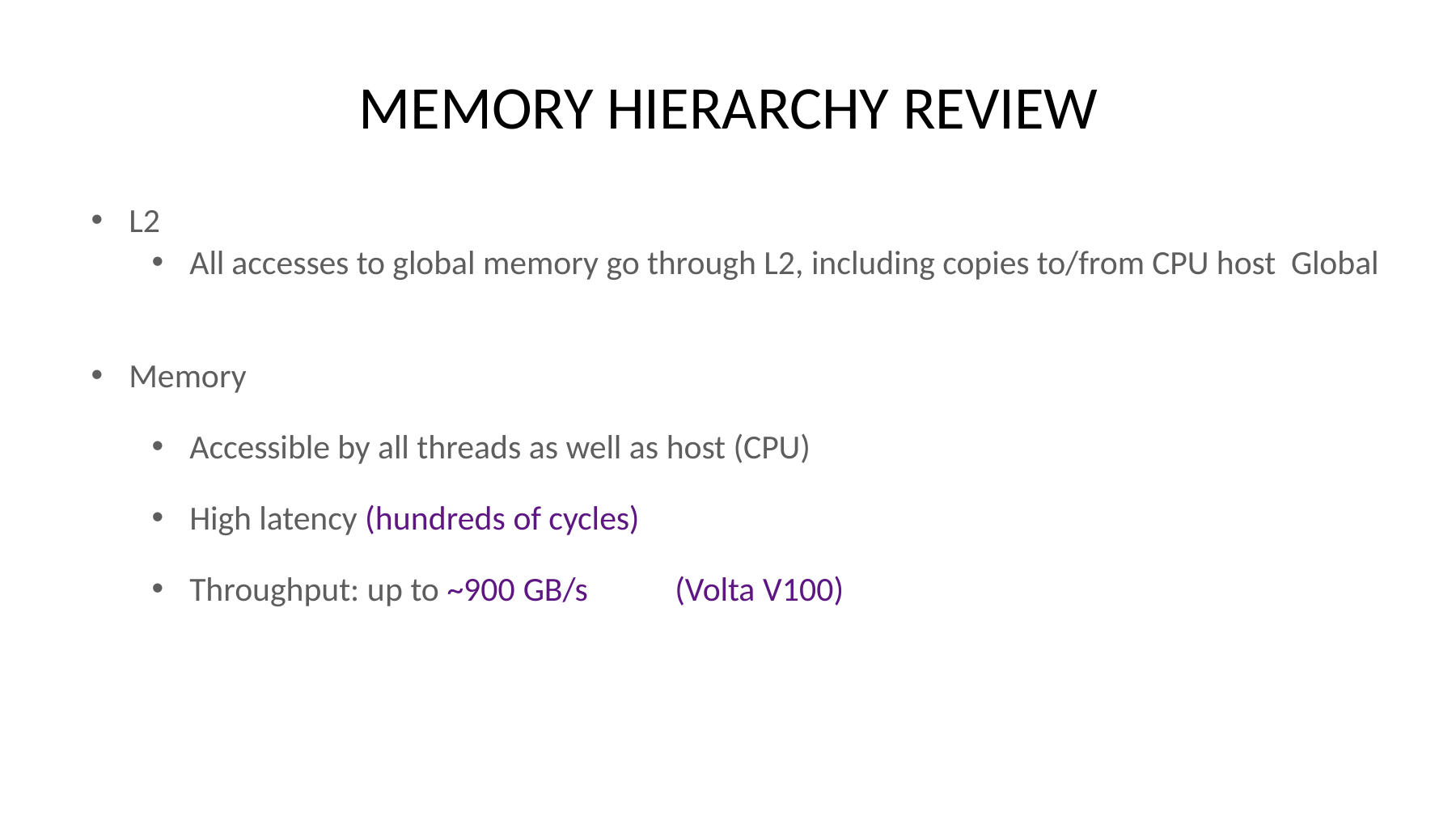

# MEMORY HIERARCHY REVIEW
L2
All accesses to global memory go through L2, including copies to/from CPU host  Global

Memory
Accessible by all threads as well as host (CPU)
High latency (hundreds of cycles)
Throughput: up to ~900 GB/s	(Volta V100)

5